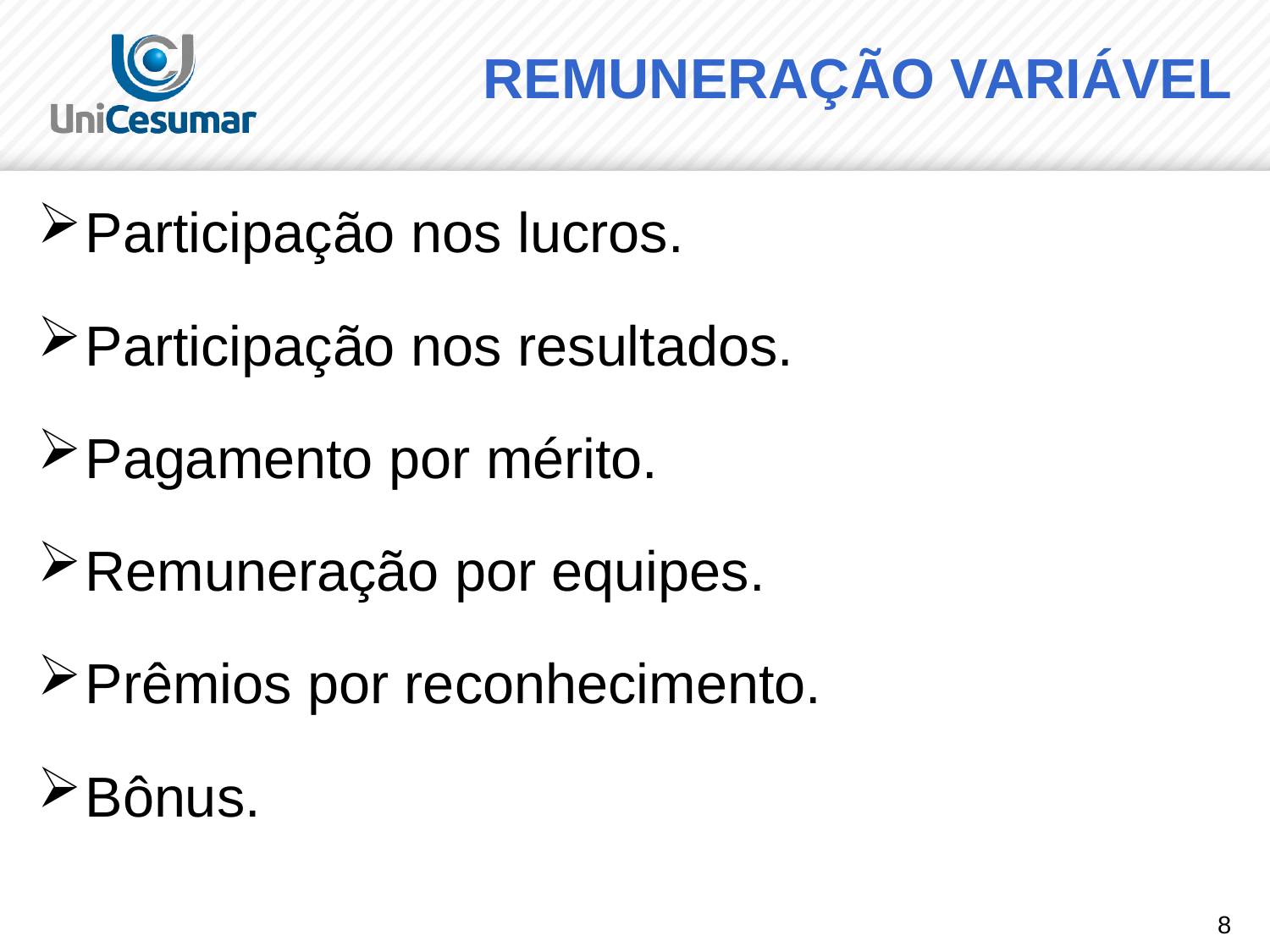

# REMUNERAÇÃO VARIÁVEL
Participação nos lucros.
Participação nos resultados.
Pagamento por mérito.
Remuneração por equipes.
Prêmios por reconhecimento.
Bônus.